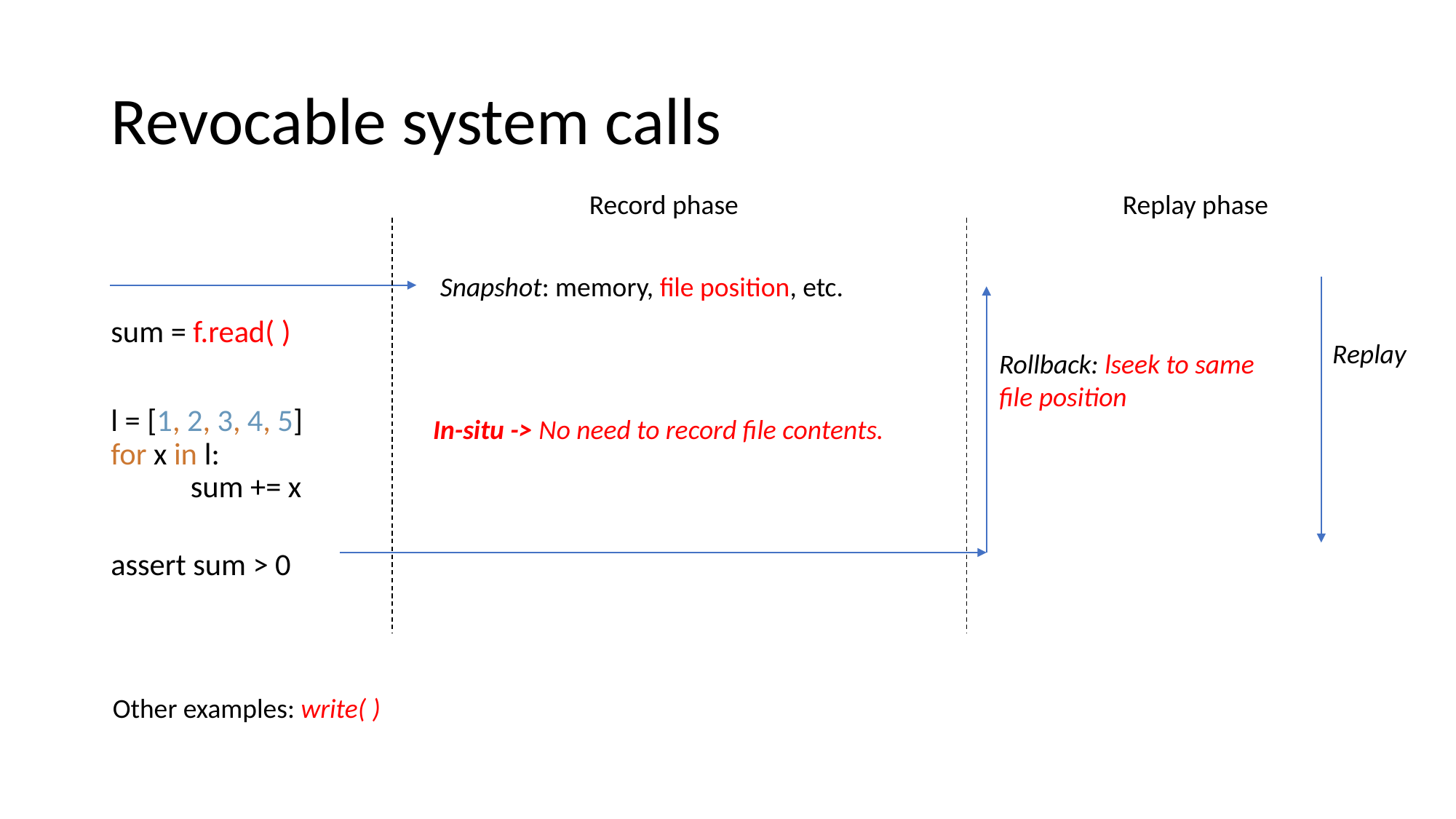

# Revocable system calls
Replay phase
Record phase

sum = f.read( )

l = [1, 2, 3, 4, 5]
for x in l:
	sum += x
assert sum > 0
Snapshot: memory, file position, etc.
Replay
Rollback: lseek to same
file position
In-situ -> No need to record file contents.
Other examples: write( )